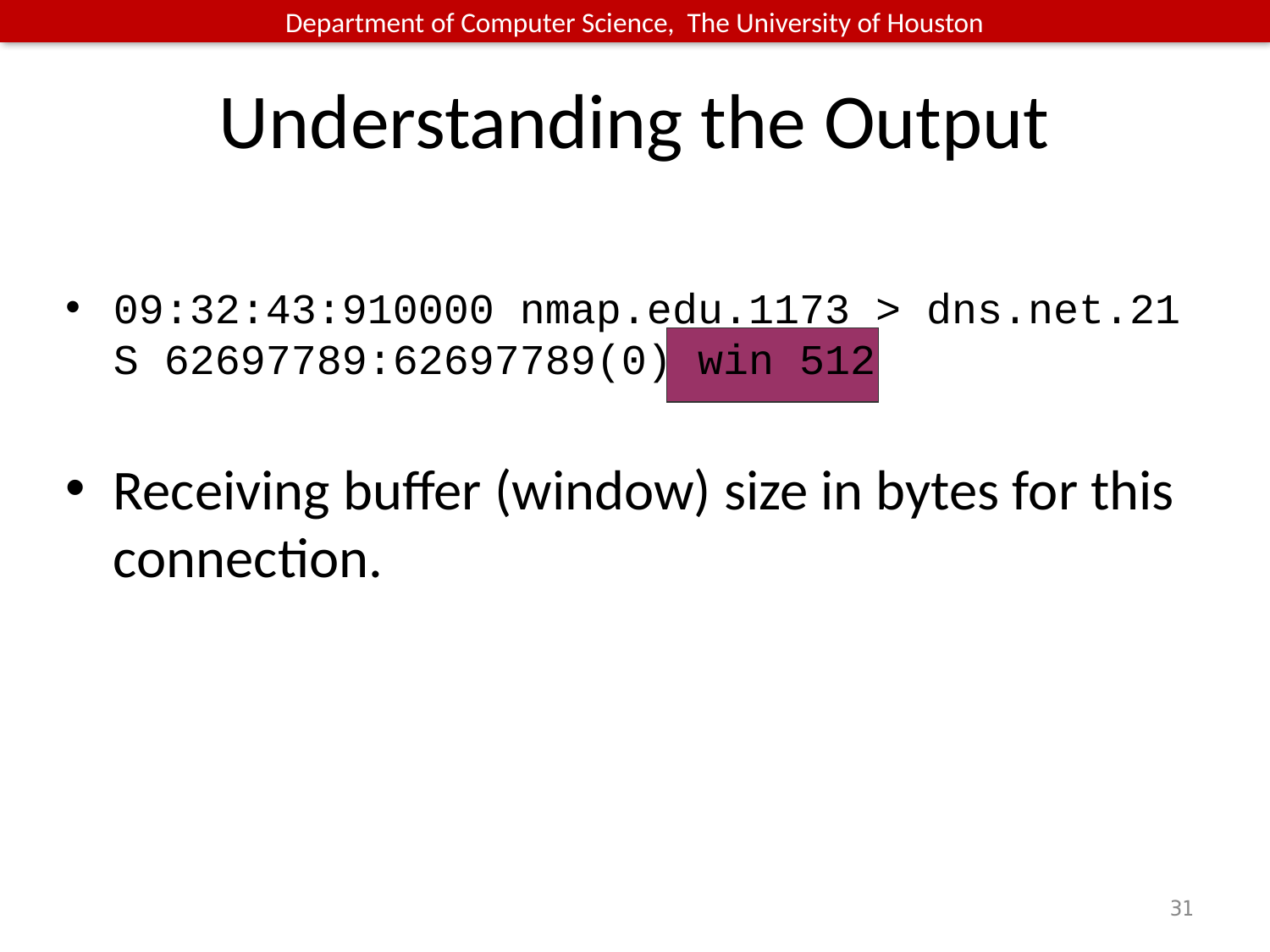

# Understanding the Output
09:32:43:910000 nmap.edu.1173 > dns.net.21 S 62697789:62697789(0) win 512

Receiving buffer (window) size in bytes for this connection.

31